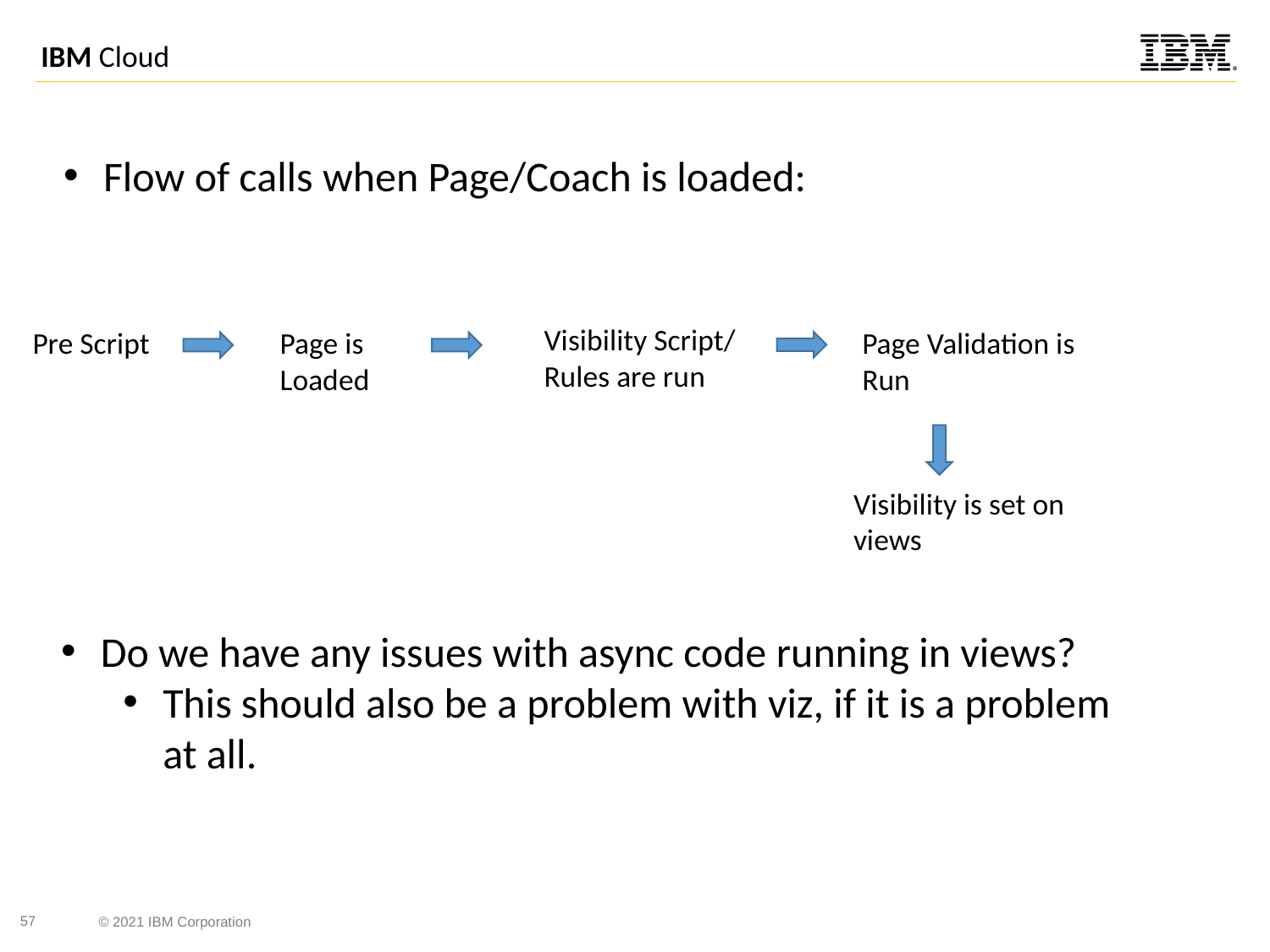

Flow of calls when Page/Coach is loaded:
Visibility Script/ Rules are run
Page Validation is Run
Page is Loaded
Pre Script

Visibility is set on views
Do we have any issues with async code running in views?
This should also be a problem with viz, if it is a problem at all.